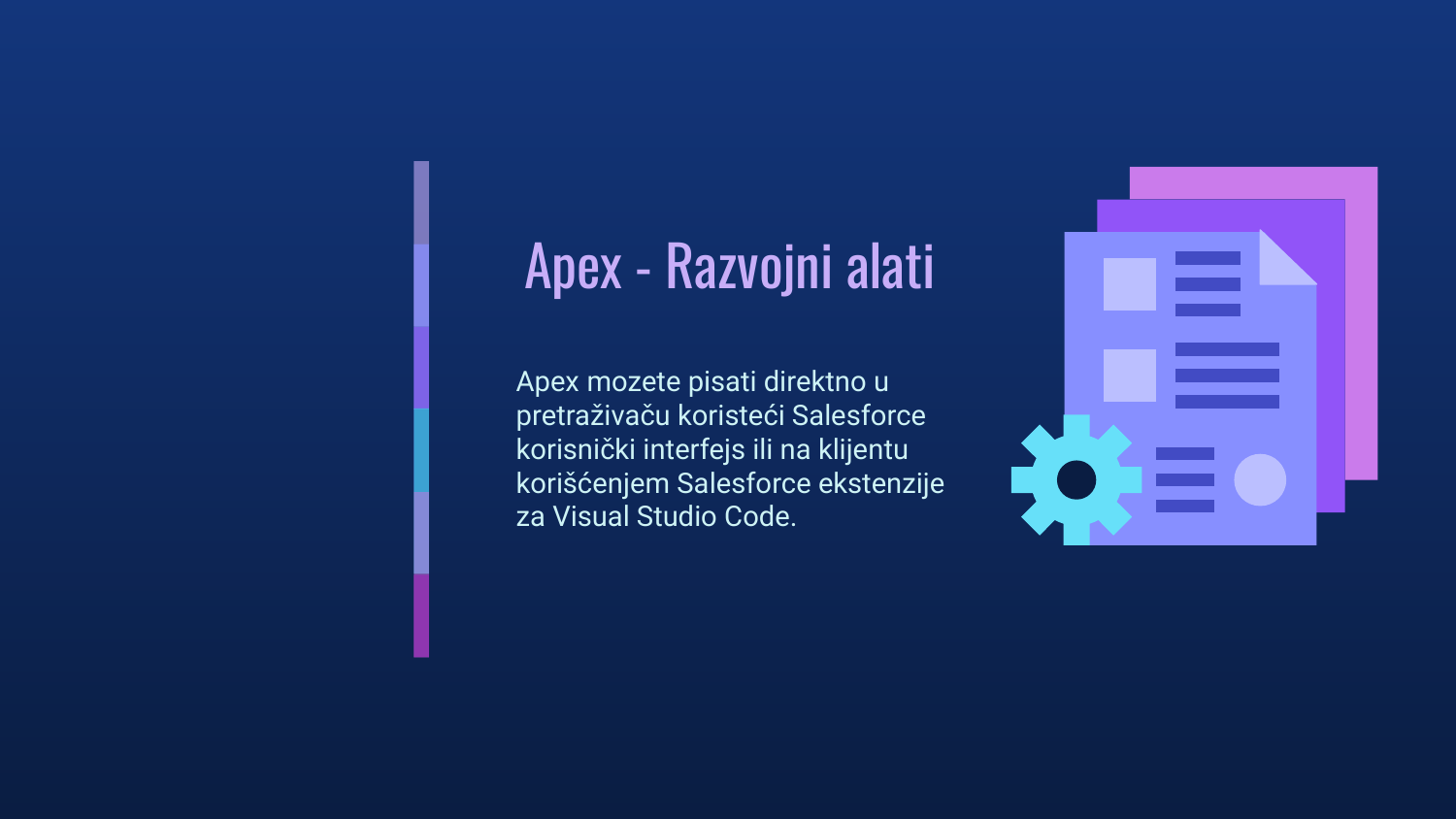

Apex - Razvojni alati
Apex mozete pisati direktno u pretraživaču koristeći Salesforce korisnički interfejs ili na klijentu korišćenjem Salesforce ekstenzije za Visual Studio Code.